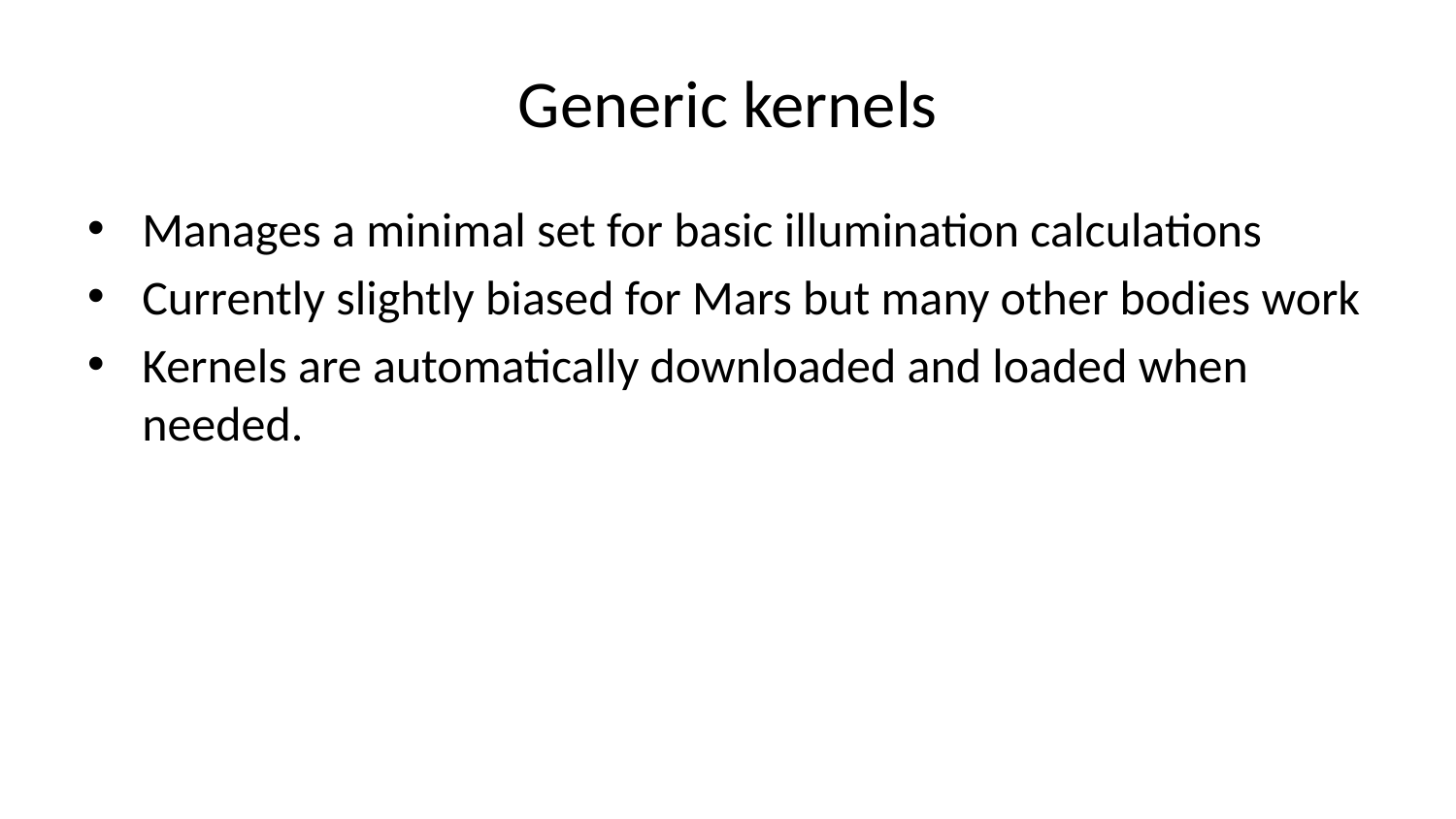

# Generic kernels
Manages a minimal set for basic illumination calculations
Currently slightly biased for Mars but many other bodies work
Kernels are automatically downloaded and loaded when needed.